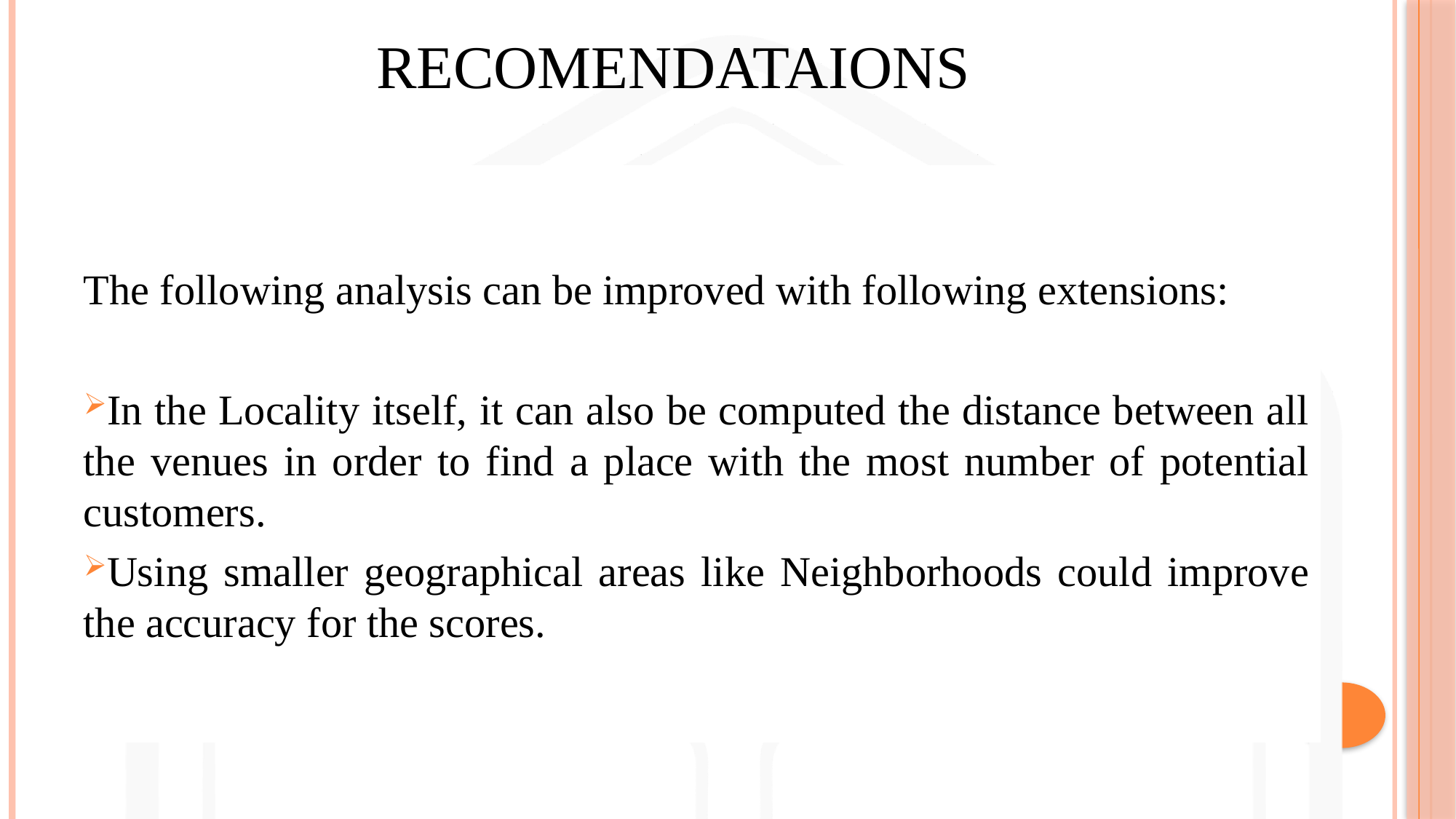

# RECOMENDATAIONS
The following analysis can be improved with following extensions:

In the Locality itself, it can also be computed the distance between all the venues in order to find a place with the most number of potential customers.
Using smaller geographical areas like Neighborhoods could improve the accuracy for the scores.